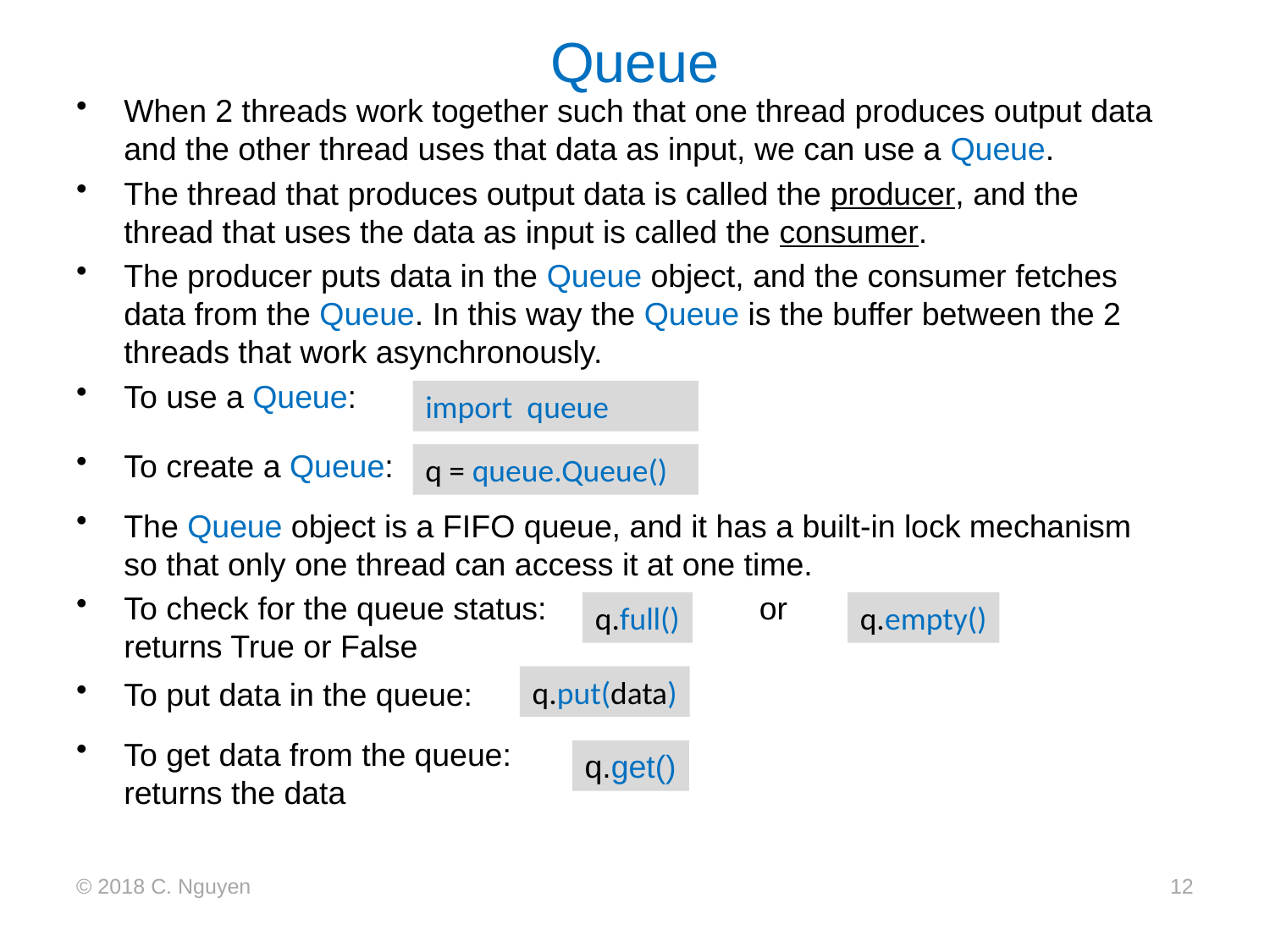

# Queue
When 2 threads work together such that one thread produces output data and the other thread uses that data as input, we can use a Queue.
The thread that produces output data is called the producer, and the thread that uses the data as input is called the consumer.
The producer puts data in the Queue object, and the consumer fetches data from the Queue. In this way the Queue is the buffer between the 2 threads that work asynchronously.
To use a Queue:
To create a Queue:
The Queue object is a FIFO queue, and it has a built-in lock mechanism so that only one thread can access it at one time.
To check for the queue status:                        or
	returns True or False
To put data in the queue:
To get data from the queue:
	returns the data

import  queue
q = queue.Queue()
q.full()
q.empty()
q.put(data)
q.get()
© 2018 C. Nguyen
12